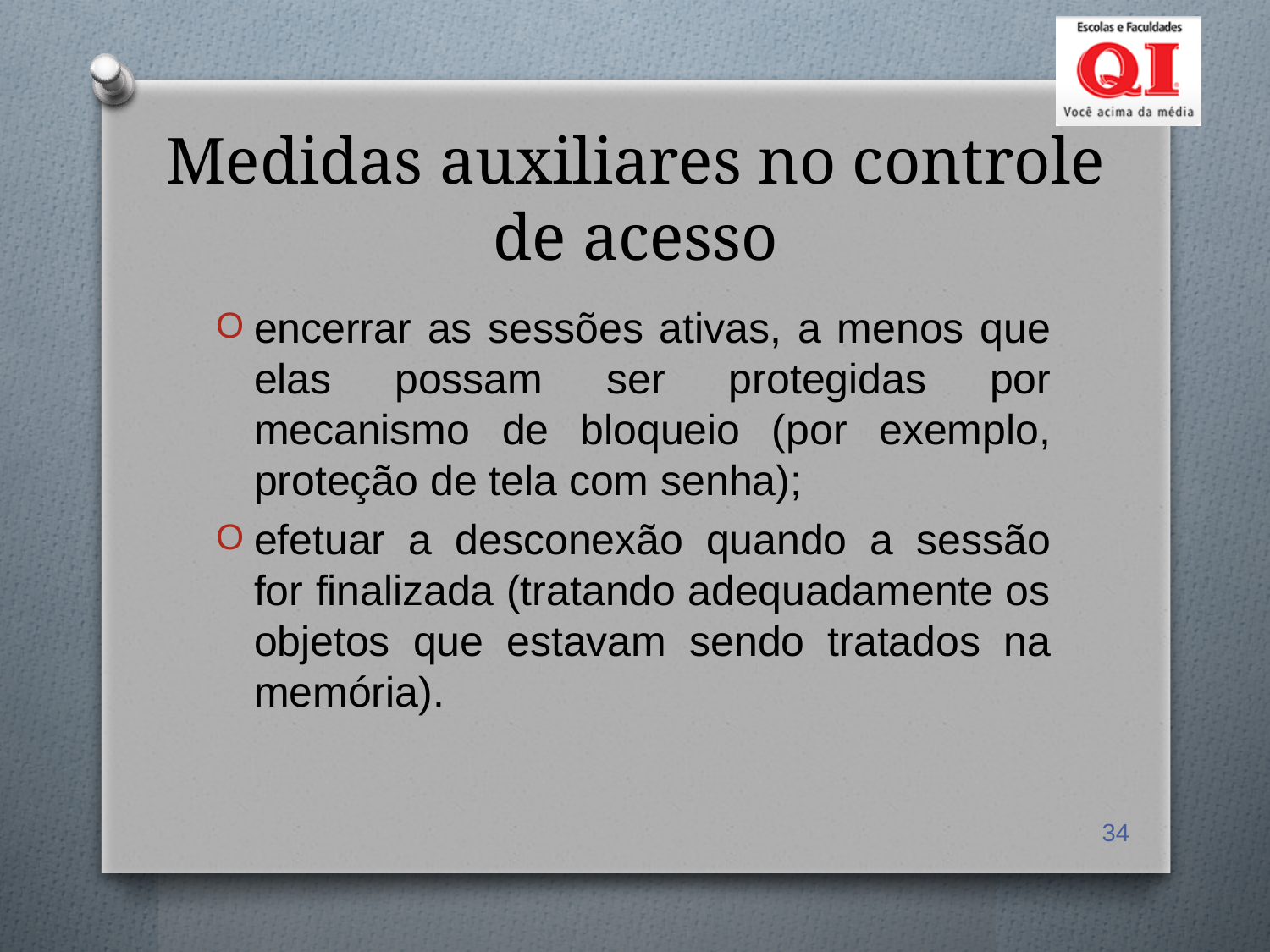

# Medidas auxiliares no controle de acesso
encerrar as sessões ativas, a menos que elas possam ser protegidas por mecanismo de bloqueio (por exemplo, proteção de tela com senha);
efetuar a desconexão quando a sessão for finalizada (tratando adequadamente os objetos que estavam sendo tratados na memória).
34